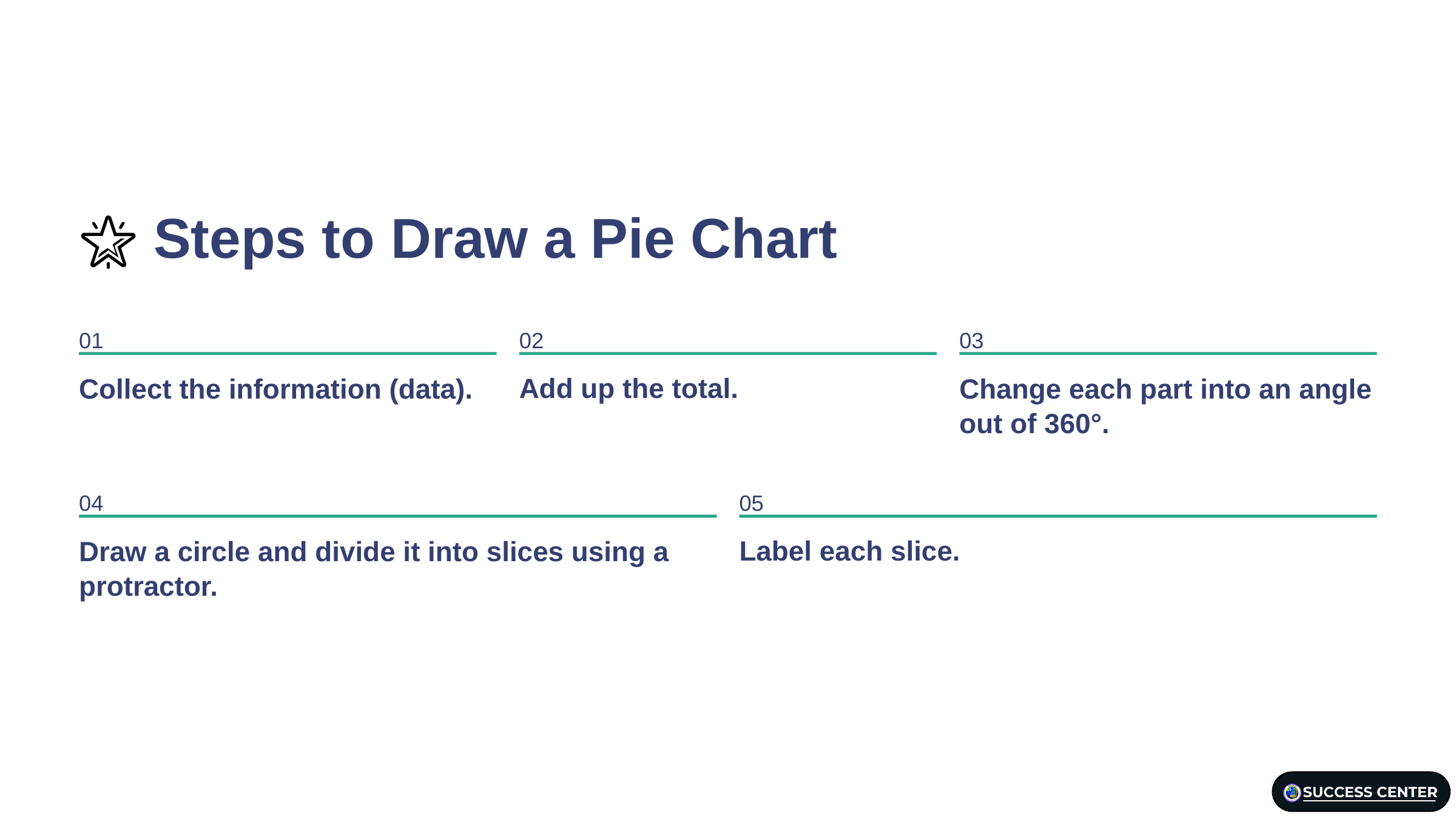

🌟 Steps to Draw a Pie Chart
01
02
03

Collect the information (data).
Add up the total.
Change each part into an angle out of 360°.
04
05

Draw a circle and divide it into slices using a protractor.
Label each slice.